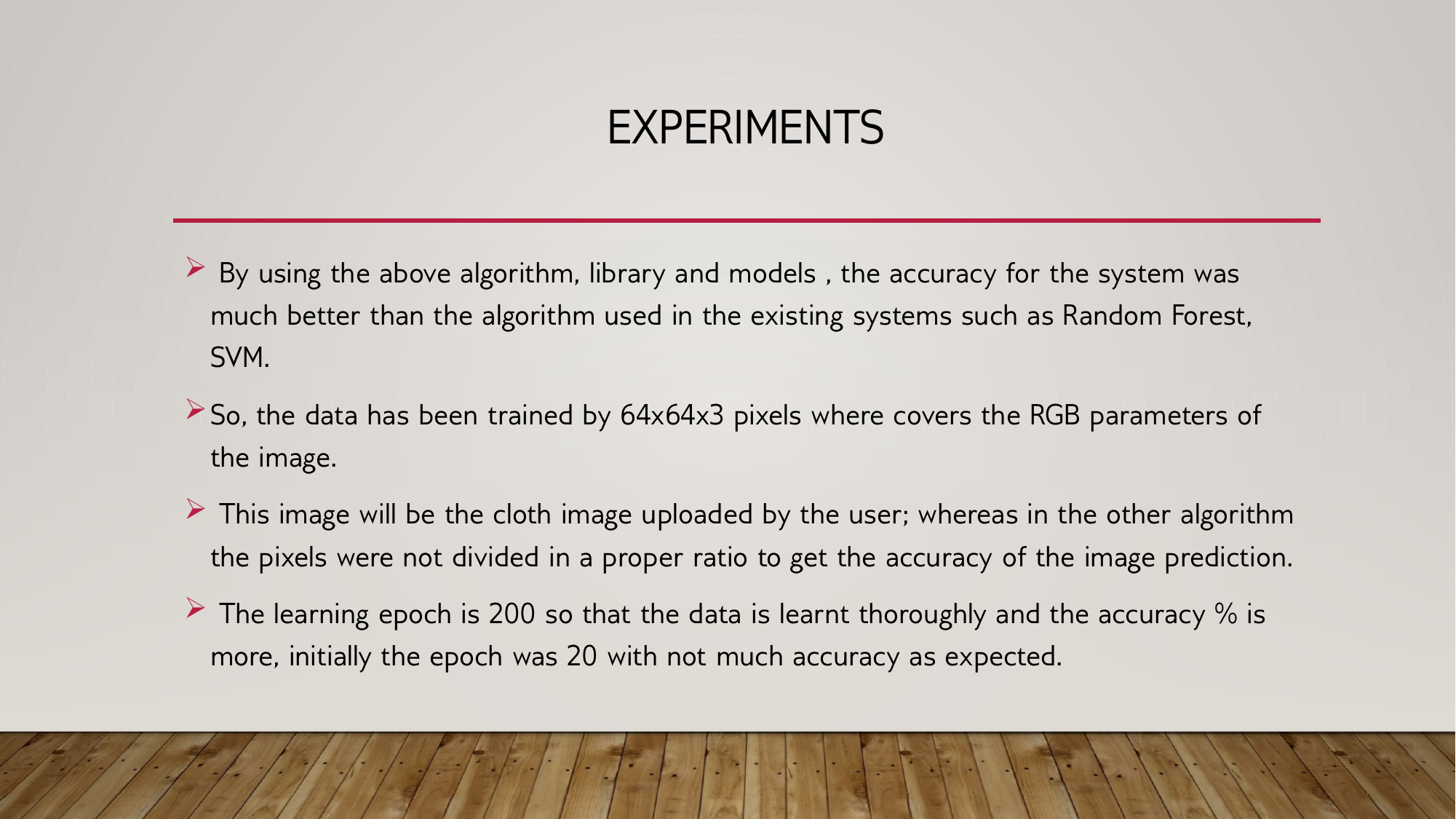

# Experiments
 By using the above algorithm, library and models , the accuracy for the system was much better than the algorithm used in the existing systems such as Random Forest, SVM.
So, the data has been trained by 64x64x3 pixels where covers the RGB parameters of the image.
 This image will be the cloth image uploaded by the user; whereas in the other algorithm the pixels were not divided in a proper ratio to get the accuracy of the image prediction.
 The learning epoch is 200 so that the data is learnt thoroughly and the accuracy % is more, initially the epoch was 20 with not much accuracy as expected.